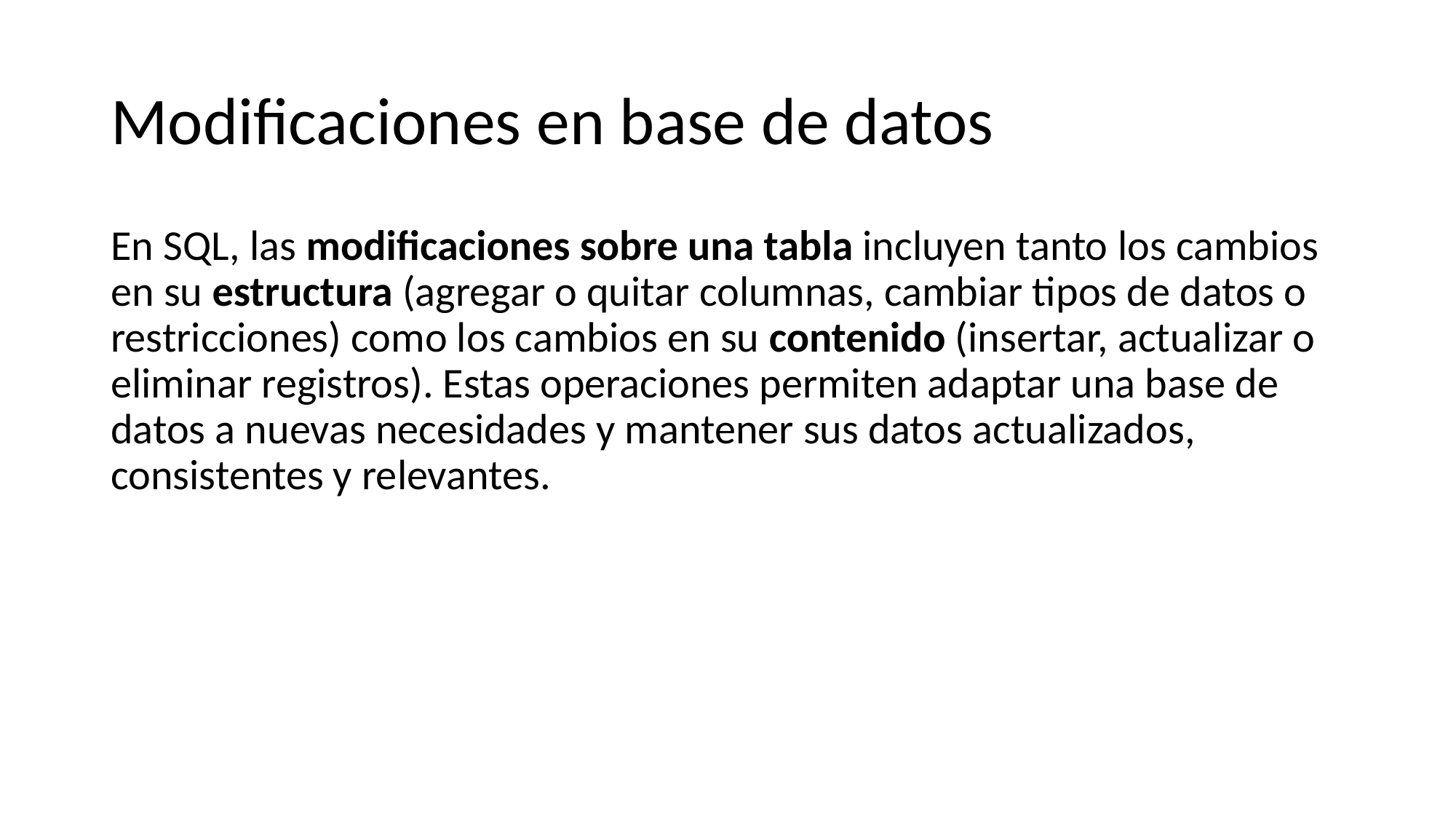

# Modificaciones en base de datos
En SQL, las modificaciones sobre una tabla incluyen tanto los cambios en su estructura (agregar o quitar columnas, cambiar tipos de datos o restricciones) como los cambios en su contenido (insertar, actualizar o eliminar registros). Estas operaciones permiten adaptar una base de datos a nuevas necesidades y mantener sus datos actualizados, consistentes y relevantes.